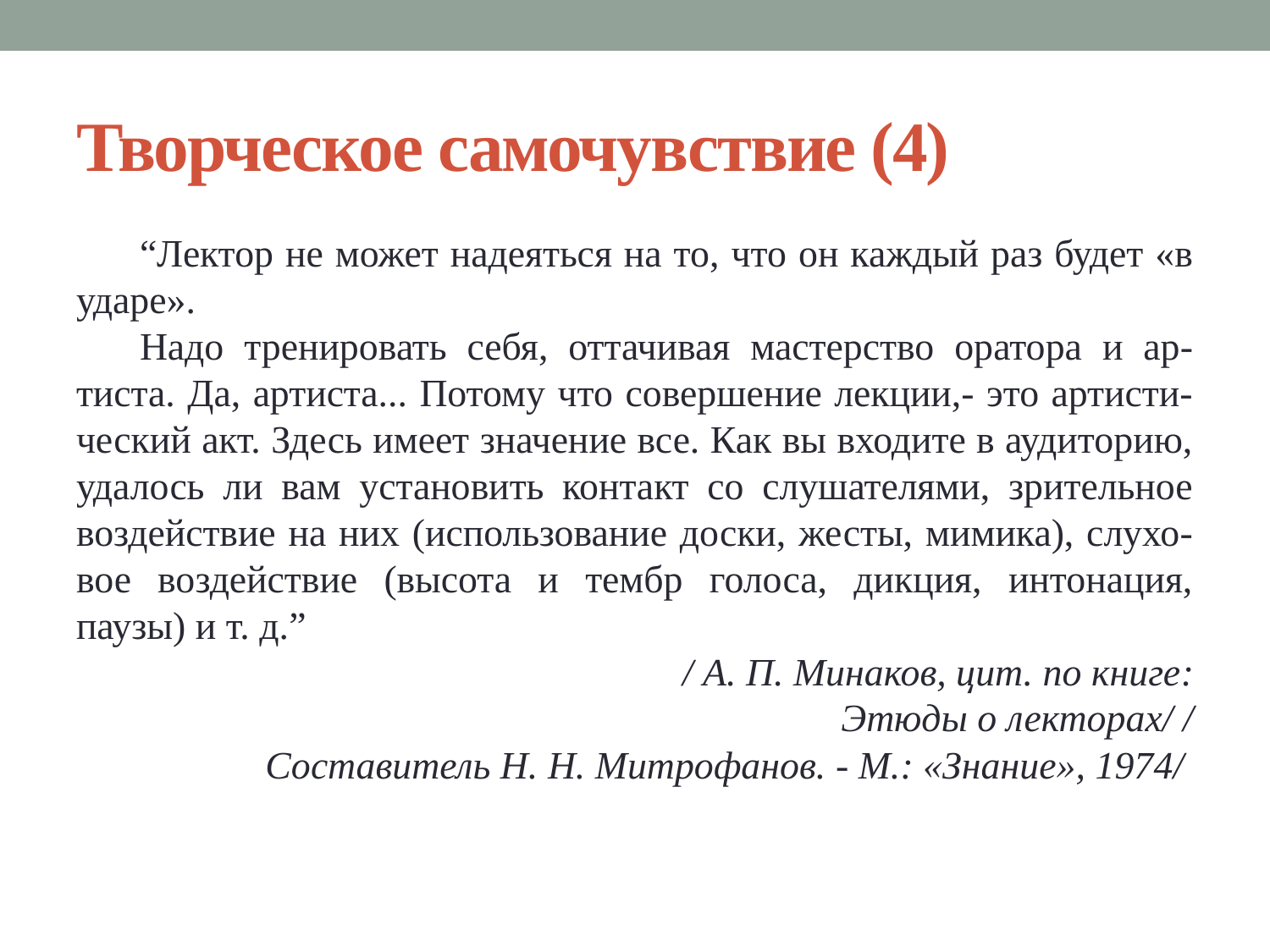

# Творческое самочувствие (4)
“Лектор не может надеяться на то, что он каждый раз будет «в ударе».
Надо тренировать себя, оттачивая мастерство оратора и ар-тиста. Да, артиста... Потому что совершение лекции,- это артисти-ческий акт. Здесь имеет значение все. Как вы входите в аудиторию, удалось ли вам установить контакт со слушателями, зрительное воздействие на них (использование доски, жесты, мимика), слухо-вое воздействие (высота и тембр голоса, дикция, интонация, паузы) и т. д.”
/ А. П. Минаков, цит. по книге:
Этюды о лекторах/ /
Составитель Н. Н. Митрофанов. - М.: «Знание», 1974/